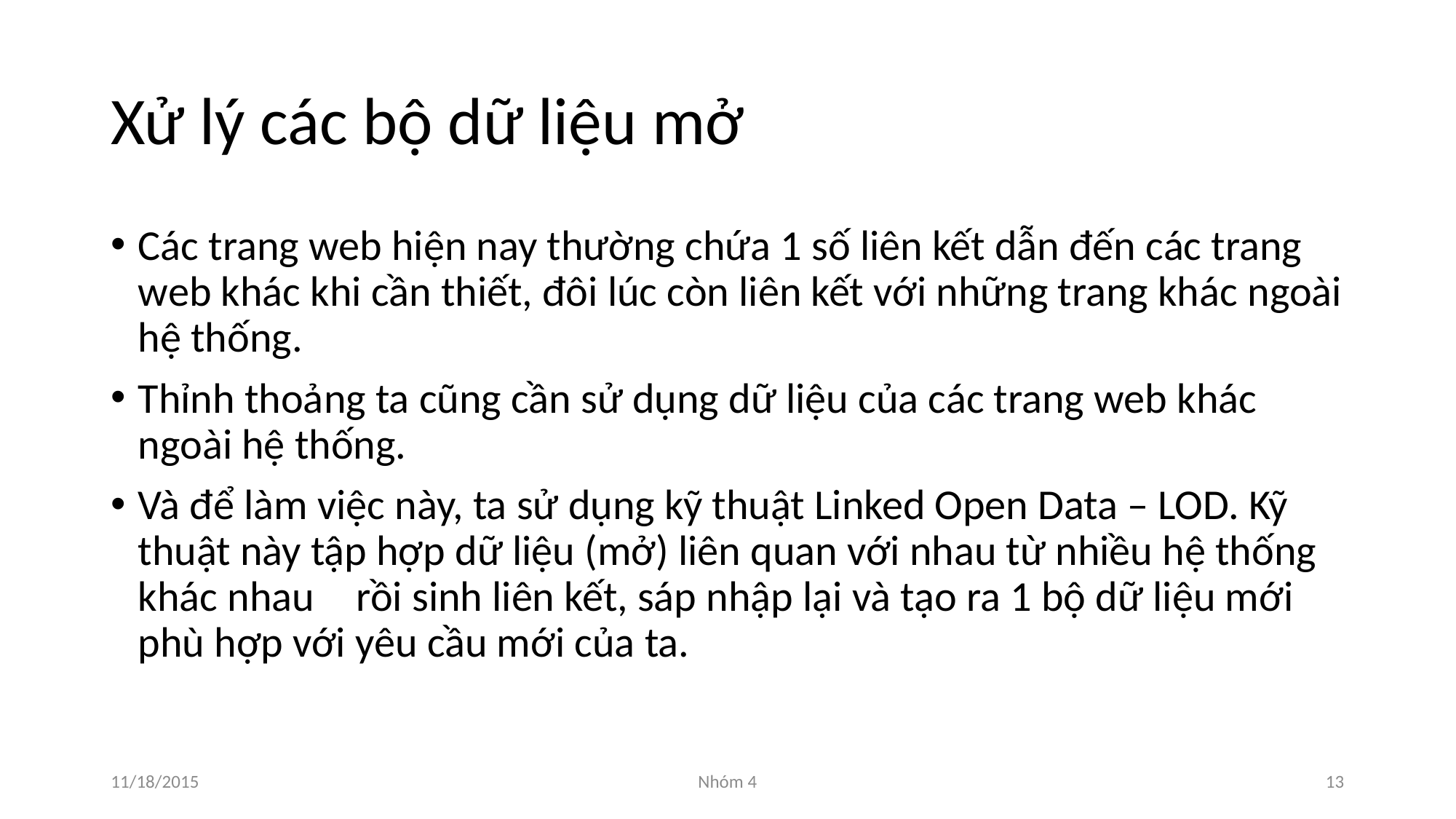

# Xử lý các bộ dữ liệu mở
Các trang web hiện nay thường chứa 1 số liên kết dẫn đến các trang web khác khi cần thiết, đôi lúc còn liên kết với những trang khác ngoài hệ thống.
Thỉnh thoảng ta cũng cần sử dụng dữ liệu của các trang web khác ngoài hệ thống.
Và để làm việc này, ta sử dụng kỹ thuật Linked Open Data – LOD. Kỹ thuật này tập hợp dữ liệu (mở) liên quan với nhau từ nhiều hệ thống khác nhau	rồi sinh liên kết, sáp nhập lại và tạo ra 1 bộ dữ liệu mới phù hợp với yêu cầu mới của ta.

11/18/2015
Nhóm 4
13